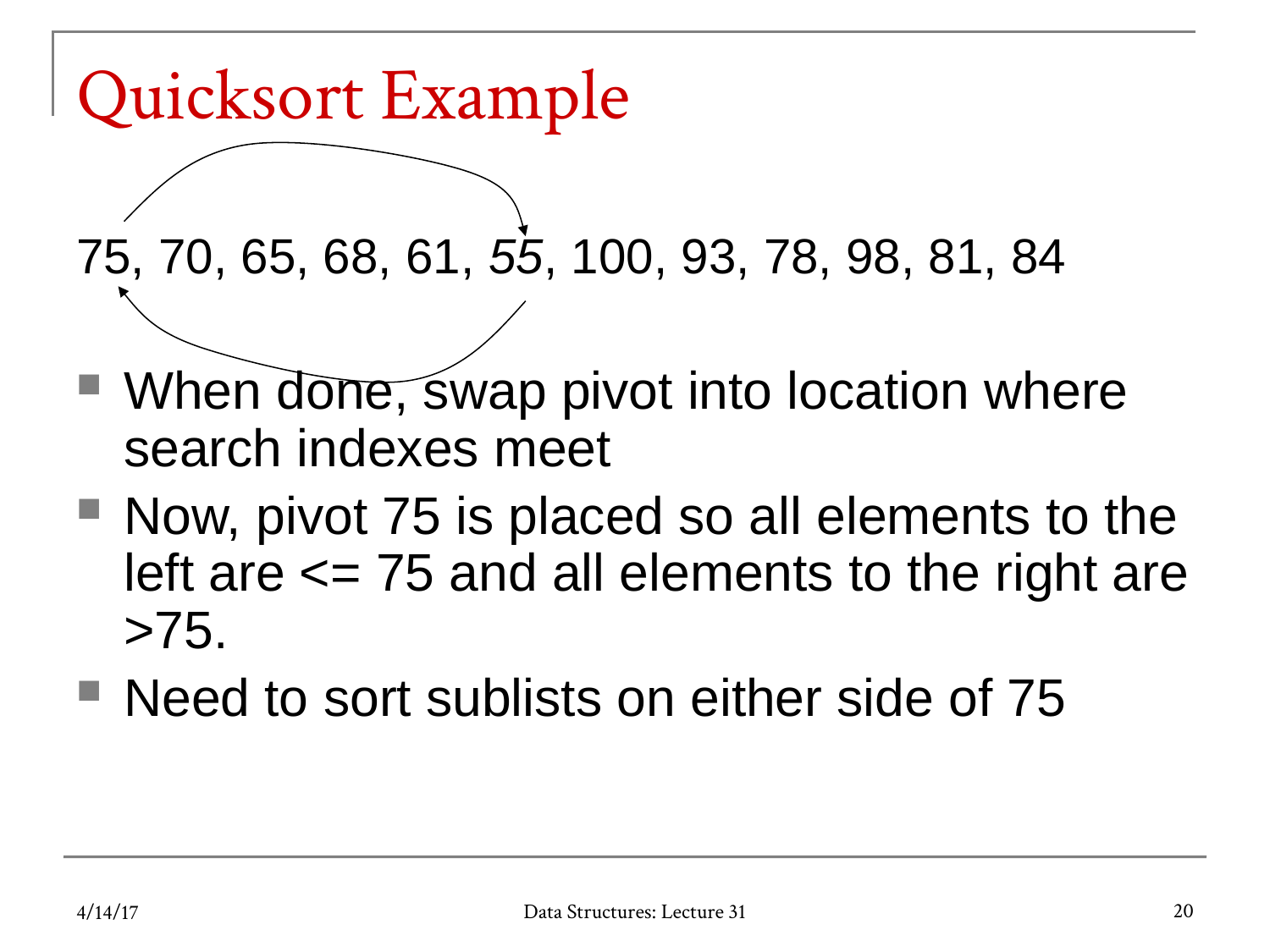

# Quicksort Example

75, 70, 65, 68, 61, 55, 100, 93, 78, 98, 81, 84

When done, swap pivot into location where search indexes meet
Now, pivot 75 is placed so all elements to the left are <= 75 and all elements to the right are >75.
Need to sort sublists on either side of 75

4/14/17
20
Data Structures: Lecture 31